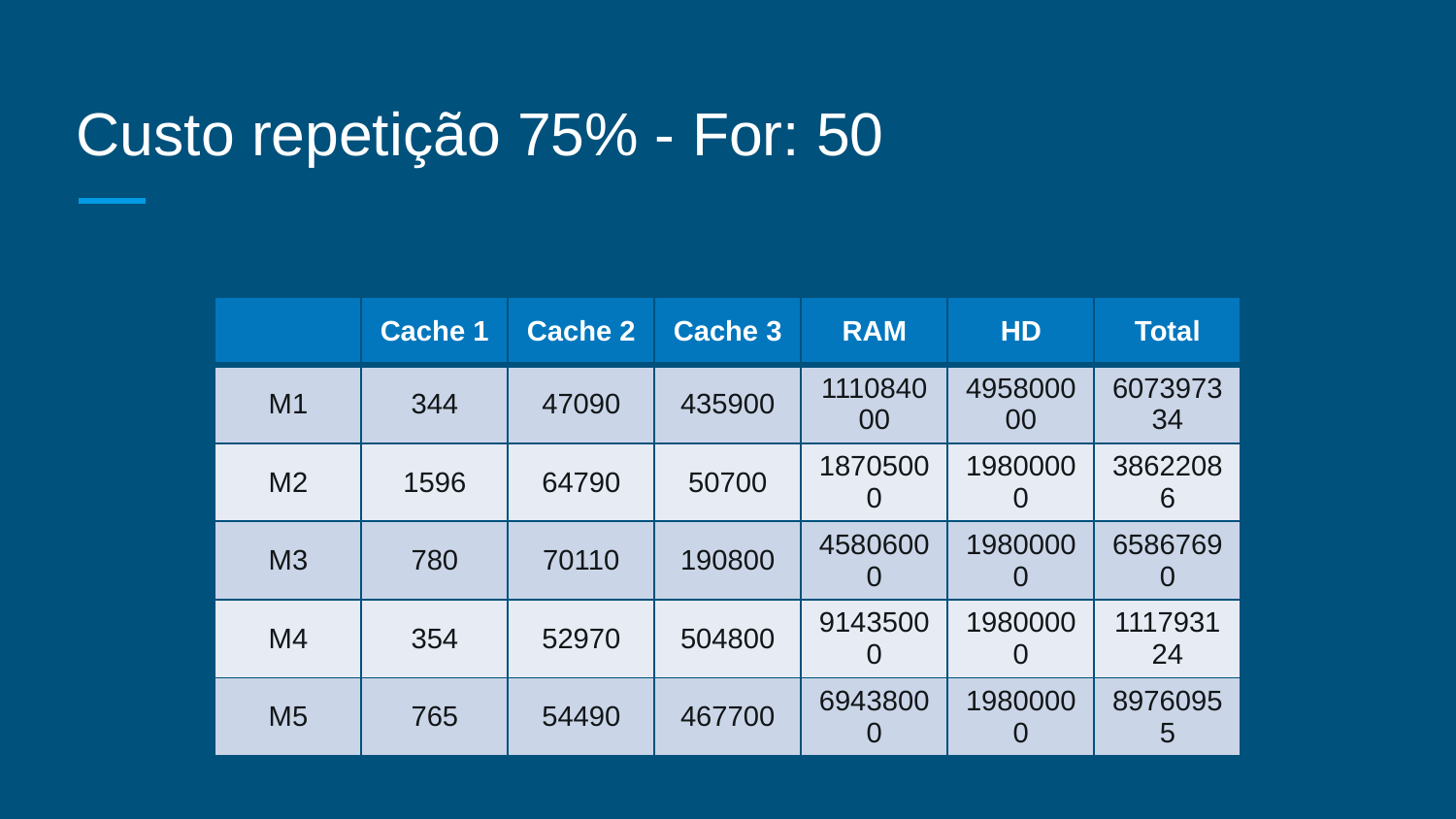

# Custo repetição 75% - For: 50
|  | Cache 1 | Cache 2 | Cache 3 | RAM | HD | Total |
| --- | --- | --- | --- | --- | --- | --- |
| M1 | 344 | 47090 | 435900 | 111084000 | 495800000 | 607397334 |
| M2 | 1596 | 64790 | 50700 | 18705000 | 19800000 | 38622086 |
| M3 | 780 | 70110 | 190800 | 45806000 | 19800000 | 65867690 |
| M4 | 354 | 52970 | 504800 | 91435000 | 19800000 | 111793124 |
| M5 | 765 | 54490 | 467700 | 69438000 | 19800000 | 89760955 |